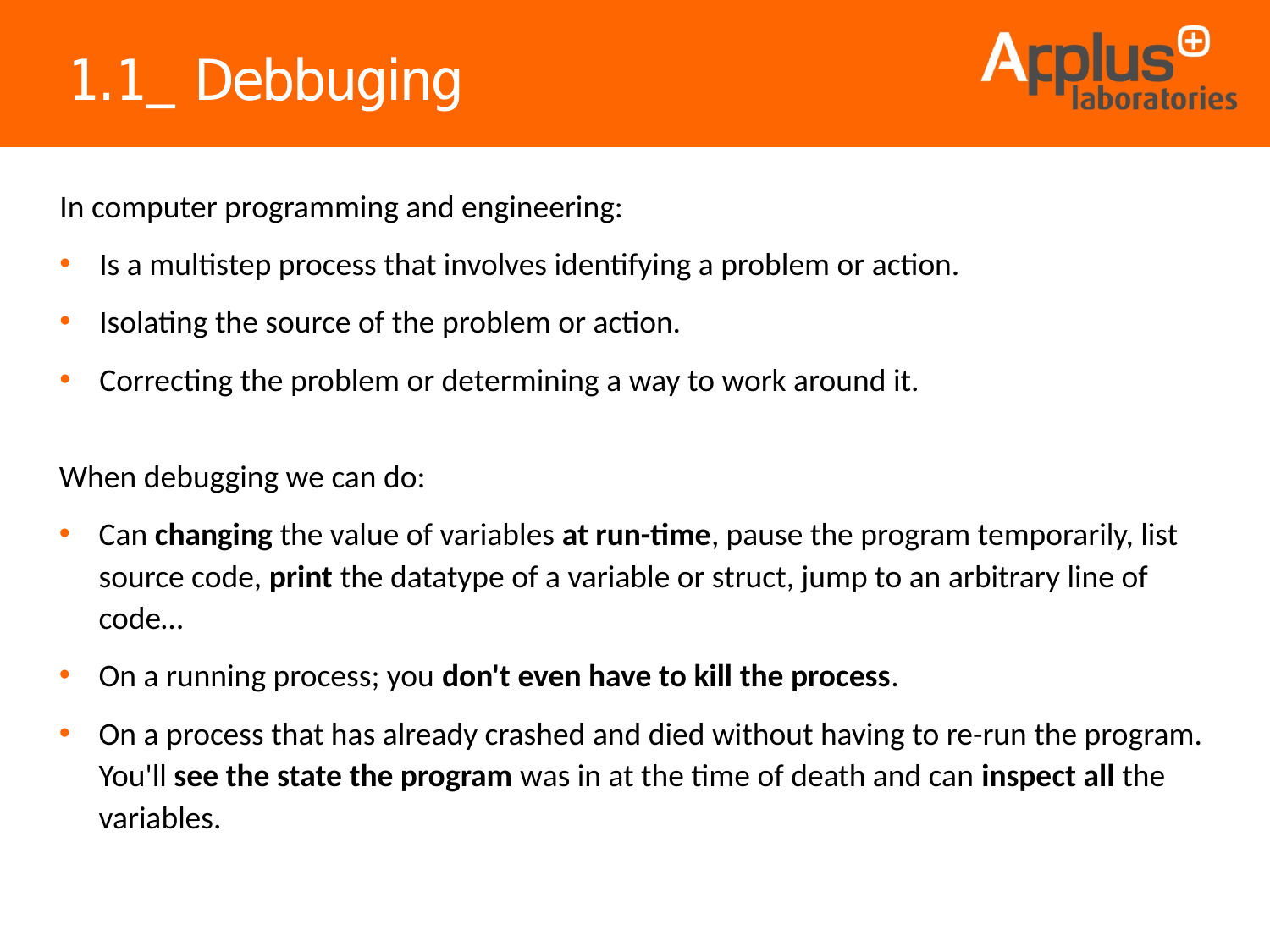

1.1_ Debbuging
In computer programming and engineering:
Is a multistep process that involves identifying a problem or action.
Isolating the source of the problem or action.
Correcting the problem or determining a way to work around it.
When debugging we can do:
Can changing the value of variables at run-time, pause the program temporarily, list source code, print the datatype of a variable or struct, jump to an arbitrary line of code…
On a running process; you don't even have to kill the process.
On a process that has already crashed and died without having to re-run the program. You'll see the state the program was in at the time of death and can inspect all the variables.